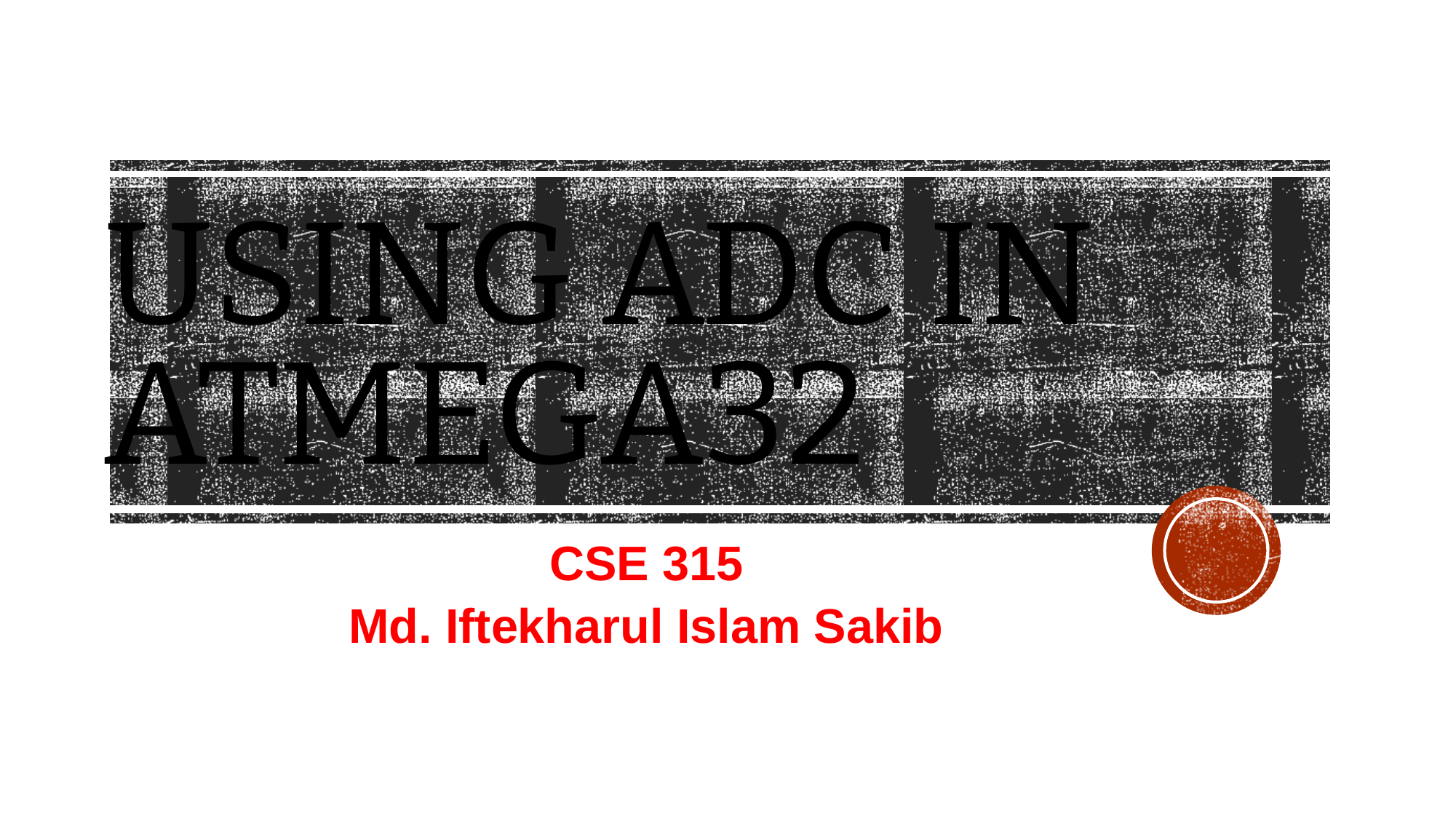

# Using ADC in atmega32
CSE 315
Md. Iftekharul Islam Sakib